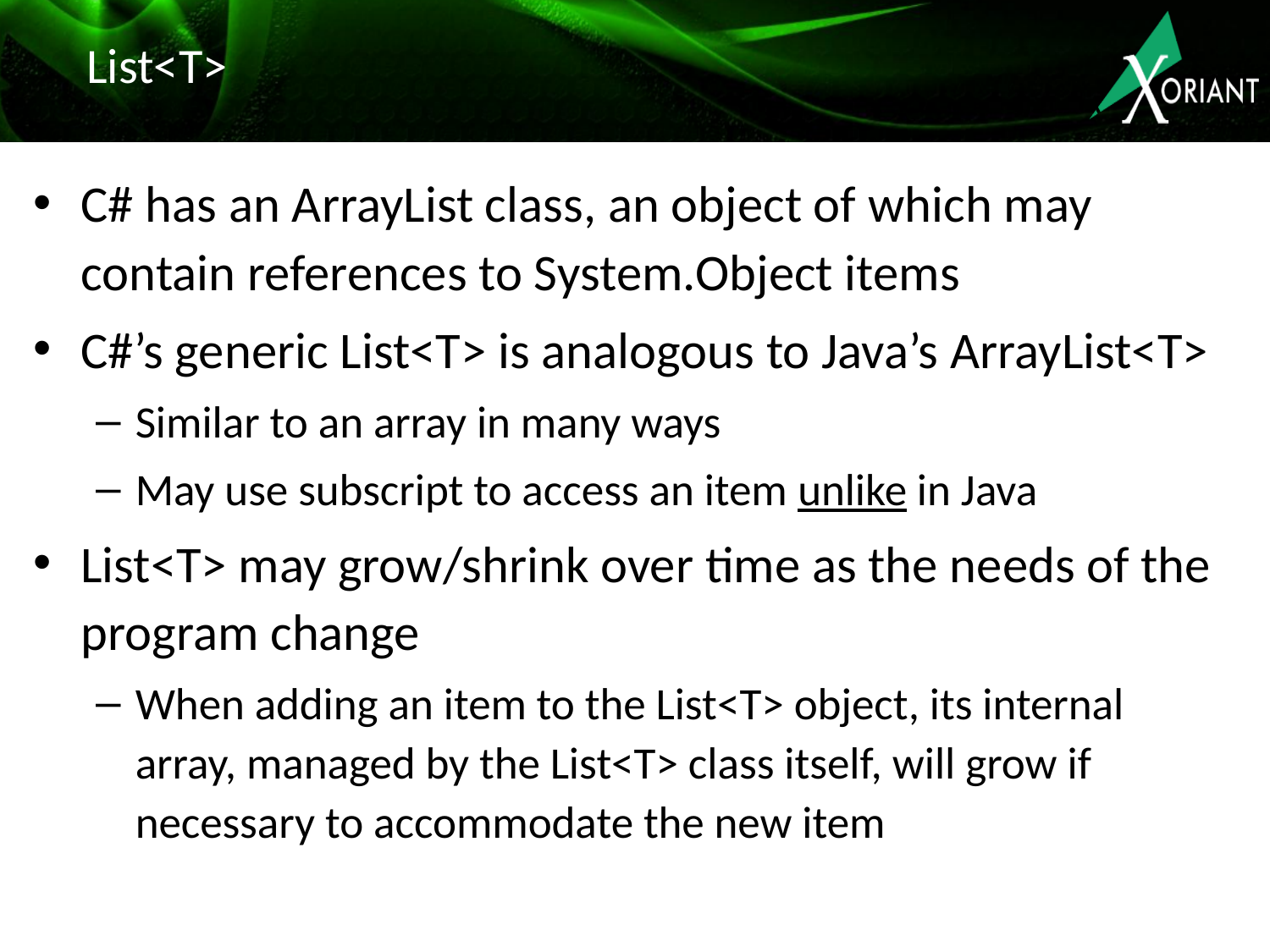

# List<T>
C# has an ArrayList class, an object of which may contain references to System.Object items
C#’s generic List<T> is analogous to Java’s ArrayList<T>
Similar to an array in many ways
May use subscript to access an item unlike in Java
List<T> may grow/shrink over time as the needs of the program change
When adding an item to the List<T> object, its internal array, managed by the List<T> class itself, will grow if necessary to accommodate the new item